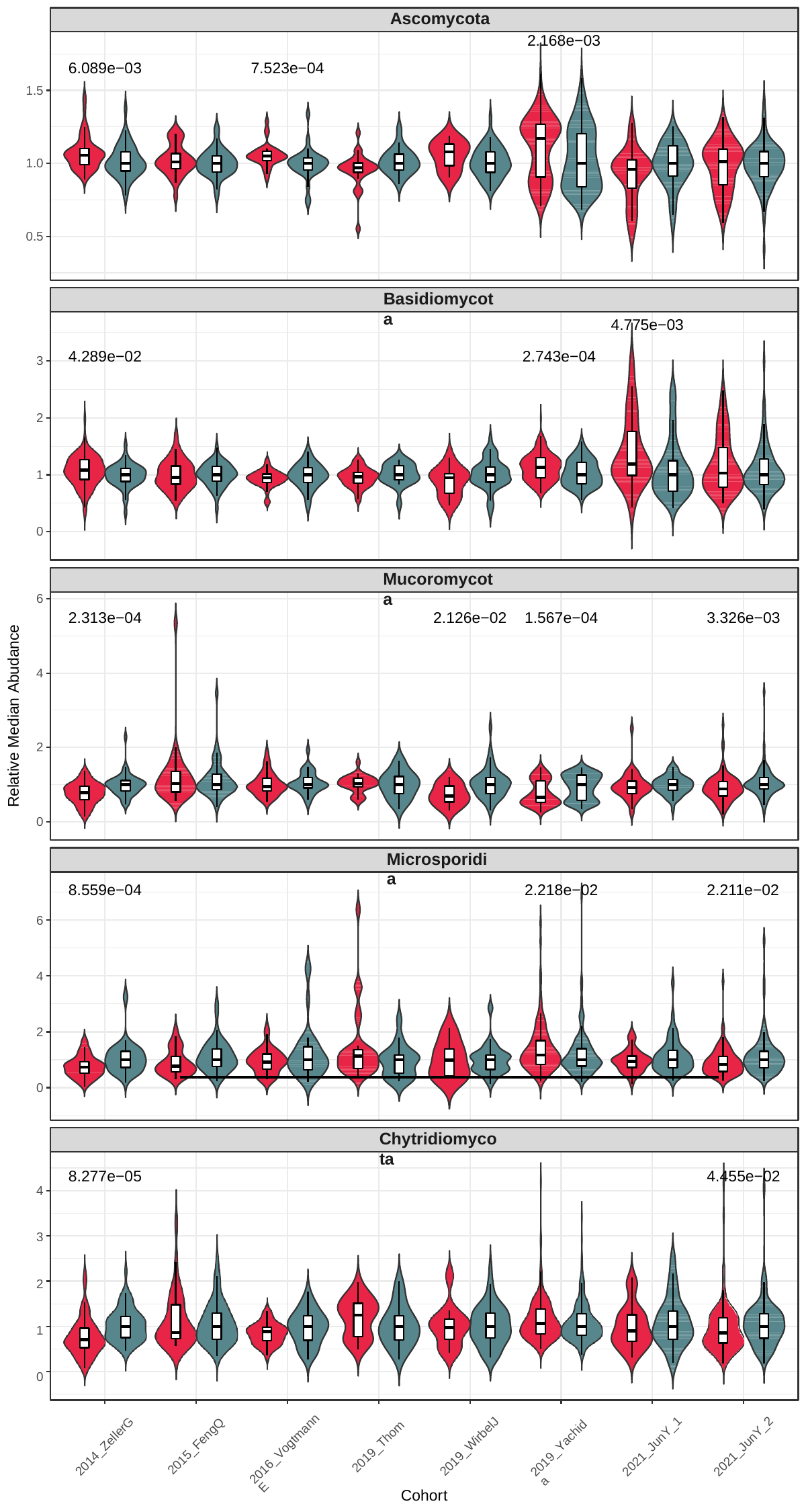

Ascomycota
2.168e−03

6.089e−03
7.523e−04
1.5

1.0

0.5

Basidiomycota

4.775e−03

4.289e−02
2.743e−04
3

2

1

0

Mucoromycota

6

2.313e−04
2.126e−02
1.567e−04
3.326e−03
Relative Median Abudance

4

2

0

Microsporidia

8.559e−04
2.218e−02
2.211e−02

6

4

2

0

Chytridiomycota

8.277e−05
4.455e−02

4

3

2

1

0

2019_Thom
2019_Yachida
2015_FengQ
2014_ZellerG
2016_VogtmannE
2021_JunY_1
2021_JunY_2
2019_WirbelJ
Cohort